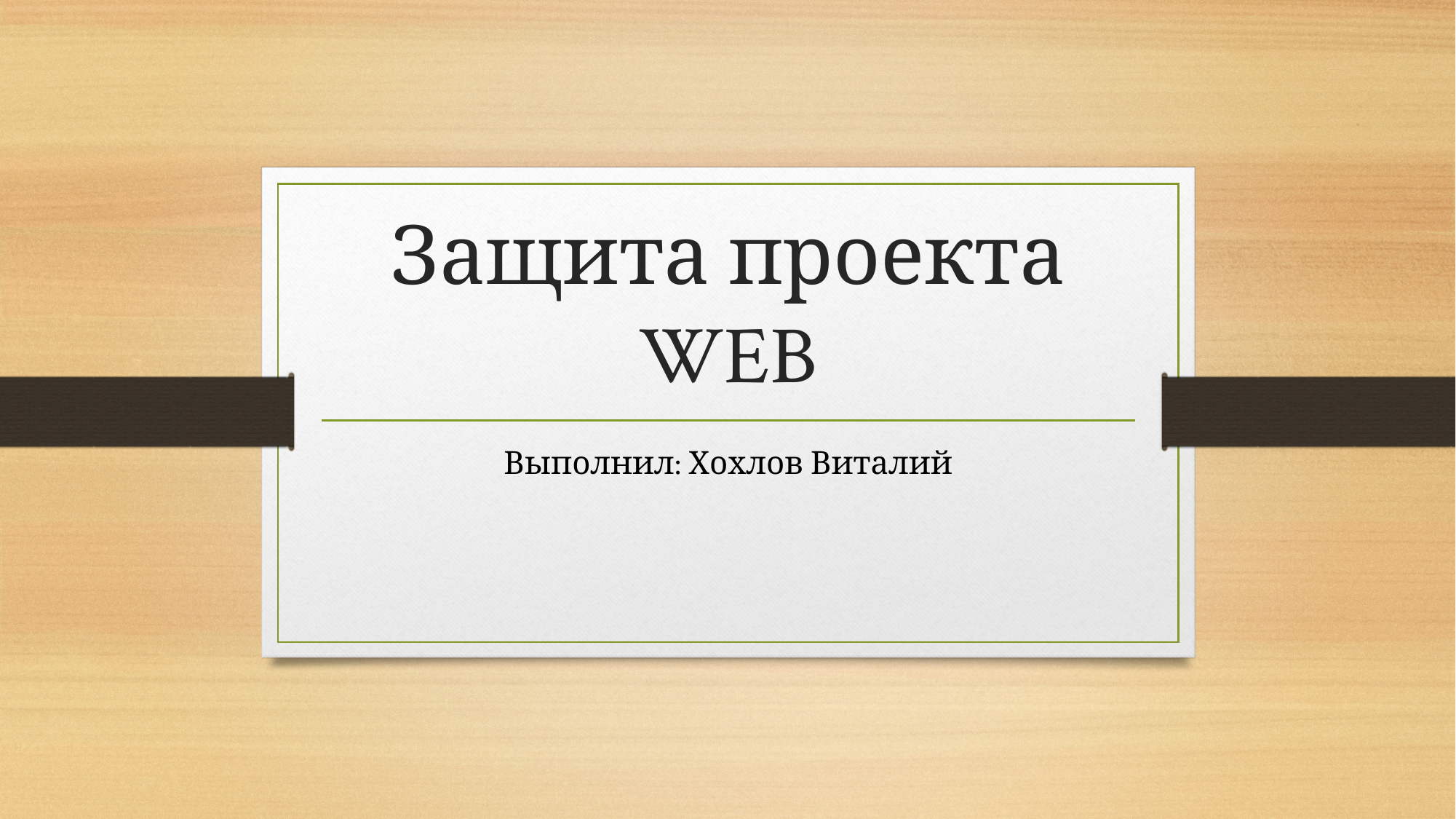

# Защита проекта WEB
Выполнил: Хохлов Виталий